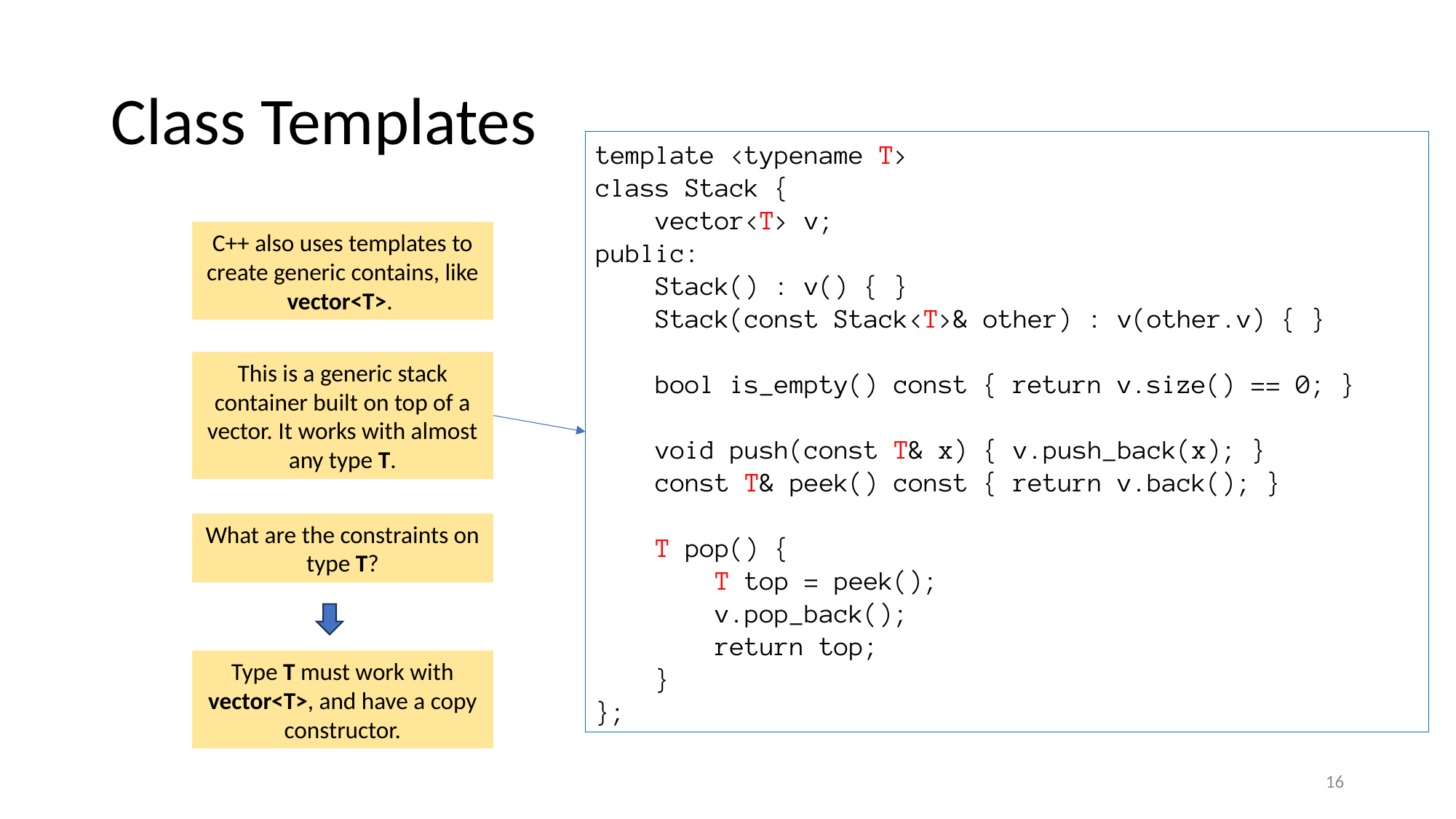

# Class Templates
template <typename T>
class Stack {
    vector<T> v;
public:
    Stack() : v() { }
    Stack(const Stack<T>& other) : v(other.v) { }
    bool is_empty() const { return v.size() == 0; }
    void push(const T& x) { v.push_back(x); }
    const T& peek() const { return v.back(); }
    T pop() {
        T top = peek();
        v.pop_back();
        return top;
    }
};
C++ also uses templates to create generic contains, like vector<T>.
This is a generic stack container built on top of a vector. It works with almost any type T.
What are the constraints on type T?

Type T must work with vector<T>, and have a copy constructor.
16